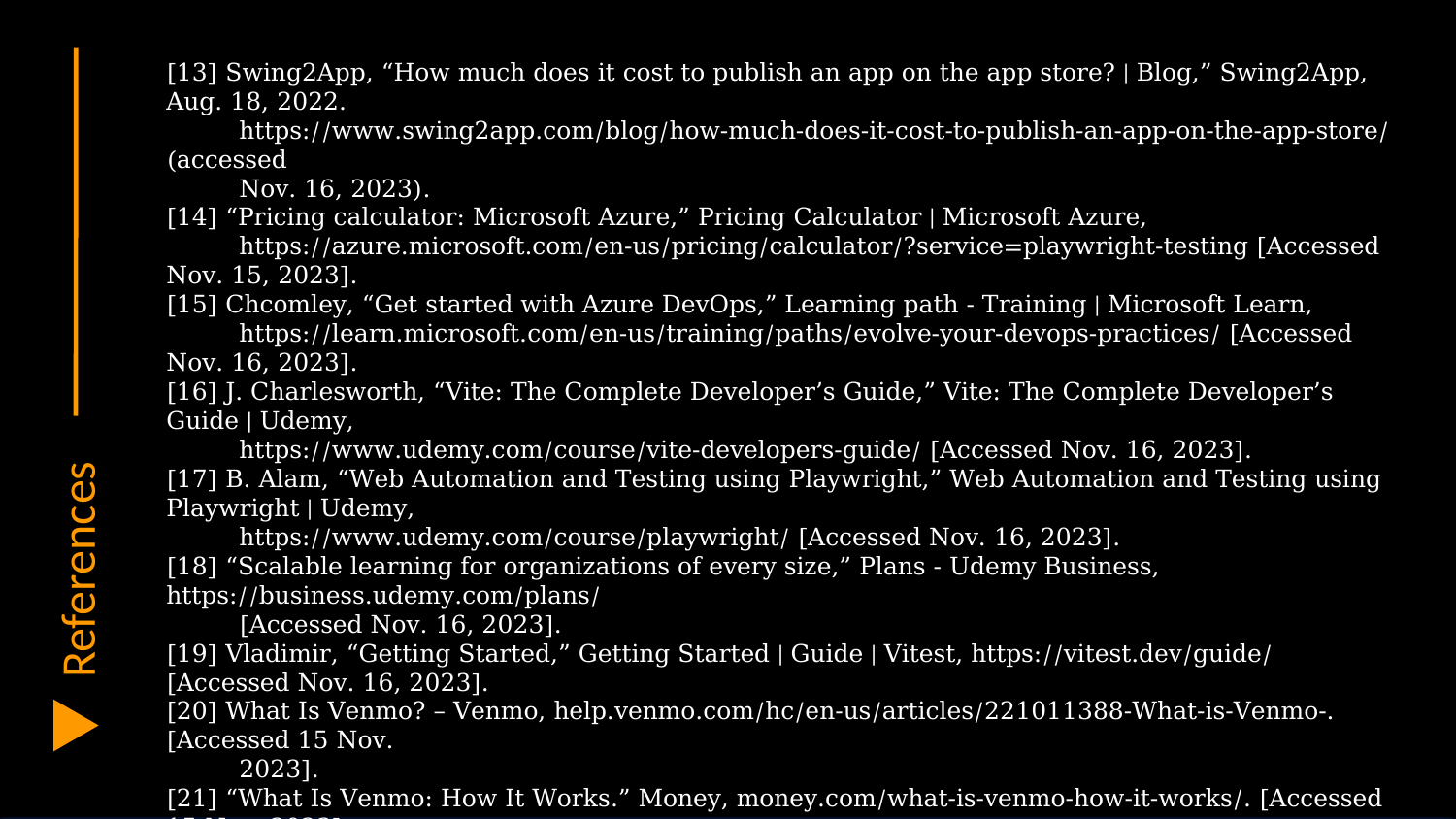

[13] Swing2App, “How much does it cost to publish an app on the app store? | Blog,” Swing2App, Aug. 18, 2022.
https://www.swing2app.com/blog/how-much-does-it-cost-to-publish-an-app-on-the-app-store/ (accessed
Nov. 16, 2023).
[14] “Pricing calculator: Microsoft Azure,” Pricing Calculator | Microsoft Azure,
https://azure.microsoft.com/en-us/pricing/calculator/?service=playwright-testing [Accessed Nov. 15, 2023].
[15] Chcomley, “Get started with Azure DevOps,” Learning path - Training | Microsoft Learn,
https://learn.microsoft.com/en-us/training/paths/evolve-your-devops-practices/ [Accessed Nov. 16, 2023].
[16] J. Charlesworth, “Vite: The Complete Developer’s Guide,” Vite: The Complete Developer’s Guide | Udemy,
https://www.udemy.com/course/vite-developers-guide/ [Accessed Nov. 16, 2023].
[17] B. Alam, “Web Automation and Testing using Playwright,” Web Automation and Testing using Playwright | Udemy,
https://www.udemy.com/course/playwright/ [Accessed Nov. 16, 2023].
[18] “Scalable learning for organizations of every size,” Plans - Udemy Business, https://business.udemy.com/plans/
[Accessed Nov. 16, 2023].
[19] Vladimir, “Getting Started,” Getting Started | Guide | Vitest, https://vitest.dev/guide/ [Accessed Nov. 16, 2023].
[20] What Is Venmo? – Venmo, help.venmo.com/hc/en-us/articles/221011388-What-is-Venmo-. [Accessed 15 Nov.
2023].
[21] “What Is Venmo: How It Works.” Money, money.com/what-is-venmo-how-it-works/. [Accessed 15 Nov. 2023].
[22] “About.” Splitwise, www.splitwise.com/about. [Accessed 15 Nov. 2023].
[23] Reiff, Nathan. “How Splitwise Makes Money.” Investopedia, Investopedia,
www.investopedia.com/articles/company-insights/090816/how-splitwise-works-and-makes-money.asp. [Accessed 15 Nov. 2023].
References